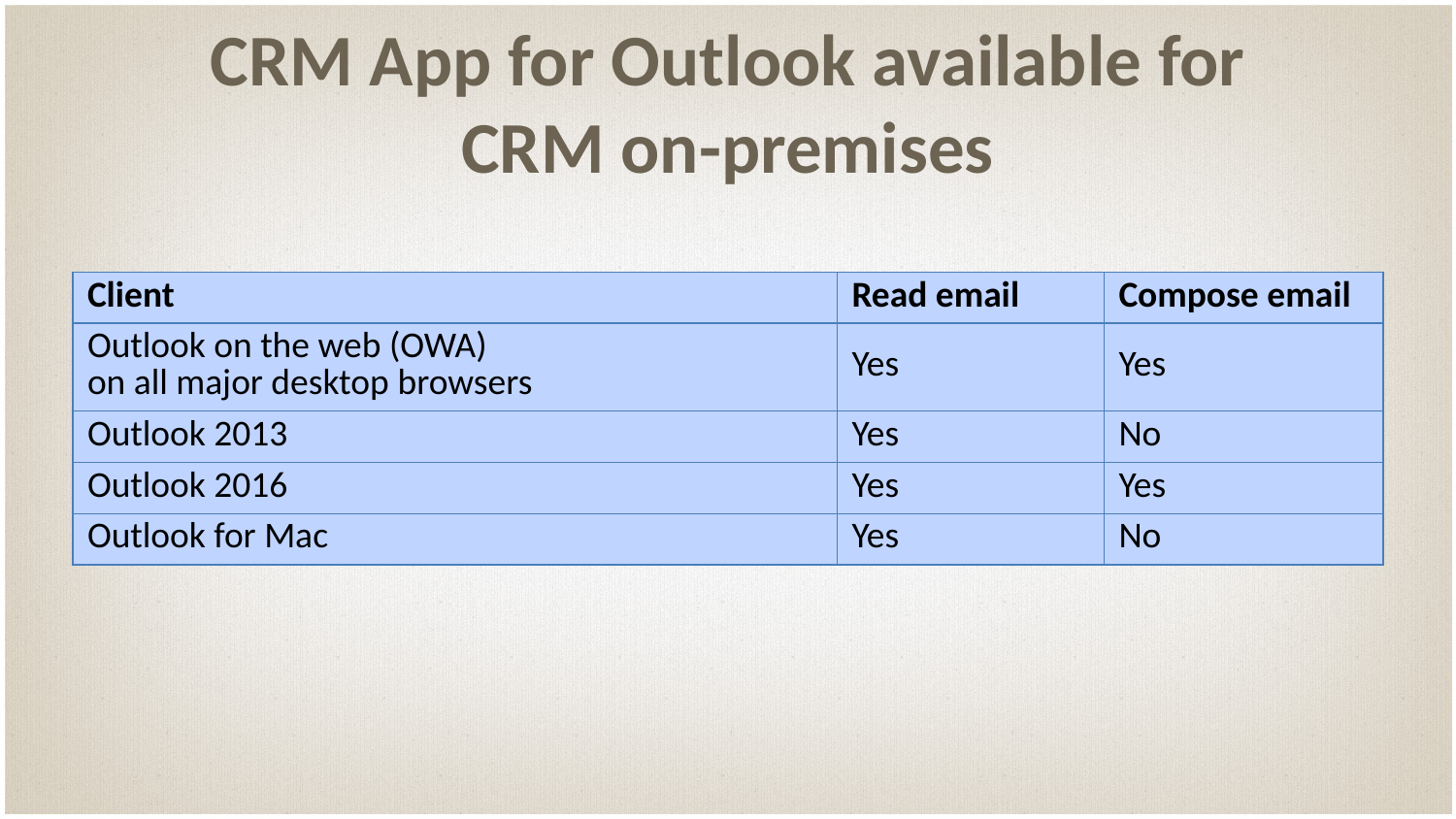

# CRM App for Outlook available for CRM on-premises
| Client | Read email | Compose email |
| --- | --- | --- |
| Outlook on the web (OWA) on all major desktop browsers | Yes | Yes |
| Outlook 2013 | Yes | No |
| Outlook 2016 | Yes | Yes |
| Outlook for Mac | Yes | No |